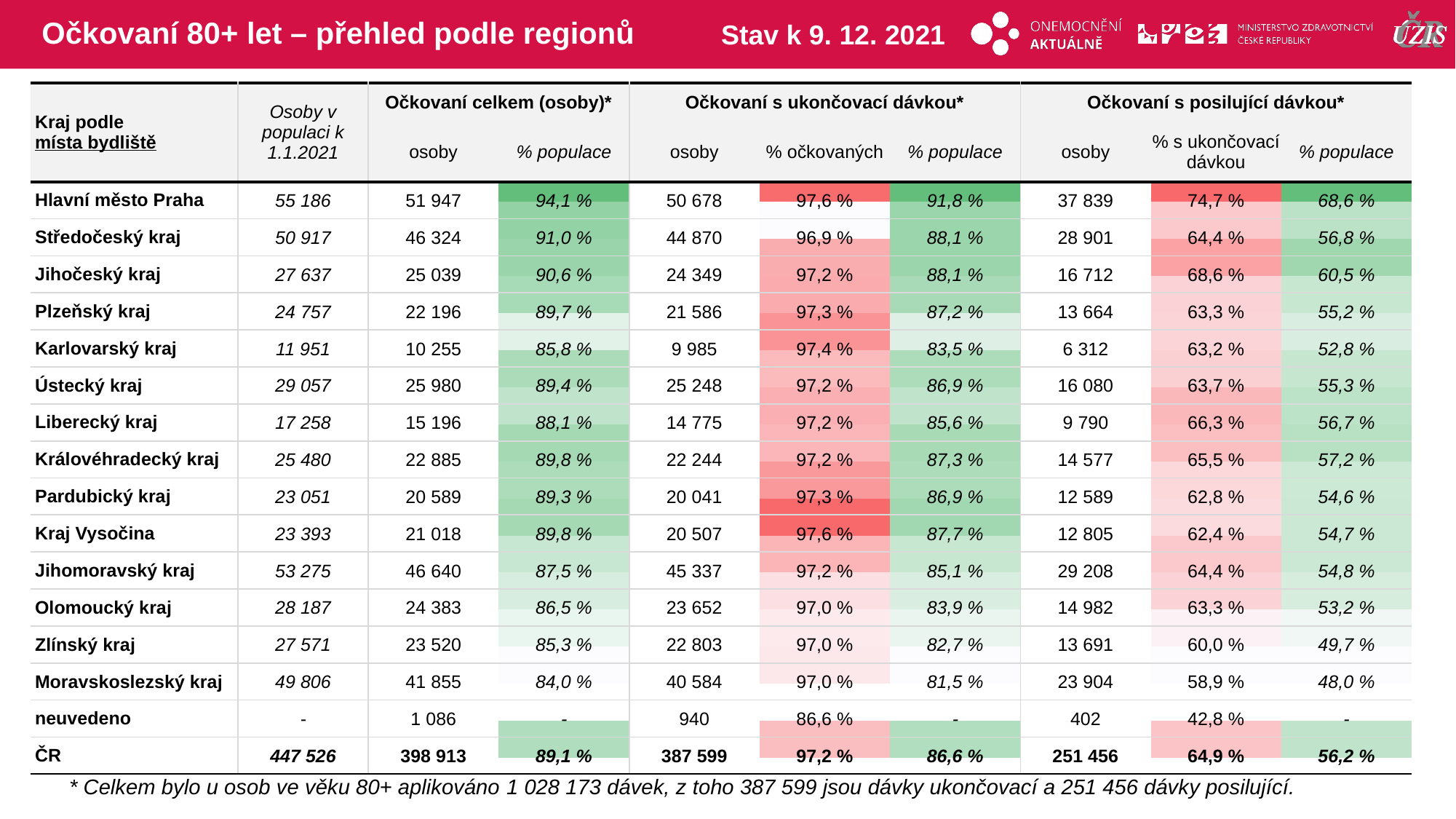

# Očkovaní 80+ let – přehled podle regionů
Stav k 9. 12. 2021
| Kraj podle místa bydliště | Osoby v populaci k 1.1.2021 | Očkovaní celkem (osoby)\* |  | Očkovaní s ukončovací dávkou\* |  |  | Očkovaní s posilující dávkou\* |  |  |
| --- | --- | --- | --- | --- | --- | --- | --- | --- | --- |
|  |  | osoby | % populace | osoby | % očkovaných | % populace | osoby | % s ukončovací dávkou | % populace |
| Hlavní město Praha | 55 186 | 51 947 | 94,1 % | 50 678 | 97,6 % | 91,8 % | 37 839 | 74,7 % | 68,6 % |
| Středočeský kraj | 50 917 | 46 324 | 91,0 % | 44 870 | 96,9 % | 88,1 % | 28 901 | 64,4 % | 56,8 % |
| Jihočeský kraj | 27 637 | 25 039 | 90,6 % | 24 349 | 97,2 % | 88,1 % | 16 712 | 68,6 % | 60,5 % |
| Plzeňský kraj | 24 757 | 22 196 | 89,7 % | 21 586 | 97,3 % | 87,2 % | 13 664 | 63,3 % | 55,2 % |
| Karlovarský kraj | 11 951 | 10 255 | 85,8 % | 9 985 | 97,4 % | 83,5 % | 6 312 | 63,2 % | 52,8 % |
| Ústecký kraj | 29 057 | 25 980 | 89,4 % | 25 248 | 97,2 % | 86,9 % | 16 080 | 63,7 % | 55,3 % |
| Liberecký kraj | 17 258 | 15 196 | 88,1 % | 14 775 | 97,2 % | 85,6 % | 9 790 | 66,3 % | 56,7 % |
| Královéhradecký kraj | 25 480 | 22 885 | 89,8 % | 22 244 | 97,2 % | 87,3 % | 14 577 | 65,5 % | 57,2 % |
| Pardubický kraj | 23 051 | 20 589 | 89,3 % | 20 041 | 97,3 % | 86,9 % | 12 589 | 62,8 % | 54,6 % |
| Kraj Vysočina | 23 393 | 21 018 | 89,8 % | 20 507 | 97,6 % | 87,7 % | 12 805 | 62,4 % | 54,7 % |
| Jihomoravský kraj | 53 275 | 46 640 | 87,5 % | 45 337 | 97,2 % | 85,1 % | 29 208 | 64,4 % | 54,8 % |
| Olomoucký kraj | 28 187 | 24 383 | 86,5 % | 23 652 | 97,0 % | 83,9 % | 14 982 | 63,3 % | 53,2 % |
| Zlínský kraj | 27 571 | 23 520 | 85,3 % | 22 803 | 97,0 % | 82,7 % | 13 691 | 60,0 % | 49,7 % |
| Moravskoslezský kraj | 49 806 | 41 855 | 84,0 % | 40 584 | 97,0 % | 81,5 % | 23 904 | 58,9 % | 48,0 % |
| neuvedeno | - | 1 086 | - | 940 | 86,6 % | - | 402 | 42,8 % | - |
| ČR | 447 526 | 398 913 | 89,1 % | 387 599 | 97,2 % | 86,6 % | 251 456 | 64,9 % | 56,2 % |
|  |  |  |  |  |  |  |  |  |
| --- | --- | --- | --- | --- | --- | --- | --- | --- |
|  |  |  |  |  |  |  |  |  |
|  |  |  |  |  |  |  |  |  |
|  |  |  |  |  |  |  |  |  |
|  |  |  |  |  |  |  |  |  |
|  |  |  |  |  |  |  |  |  |
|  |  |  |  |  |  |  |  |  |
|  |  |  |  |  |  |  |  |  |
|  |  |  |  |  |  |  |  |  |
|  |  |  |  |  |  |  |  |  |
|  |  |  |  |  |  |  |  |  |
|  |  |  |  |  |  |  |  |  |
|  |  |  |  |  |  |  |  |  |
|  |  |  |  |  |  |  |  |  |
|  |  |  |  |  |  |  |  |  |
|  |  |  |  |  |  |  |  |  |
* Celkem bylo u osob ve věku 80+ aplikováno 1 028 173 dávek, z toho 387 599 jsou dávky ukončovací a 251 456 dávky posilující.